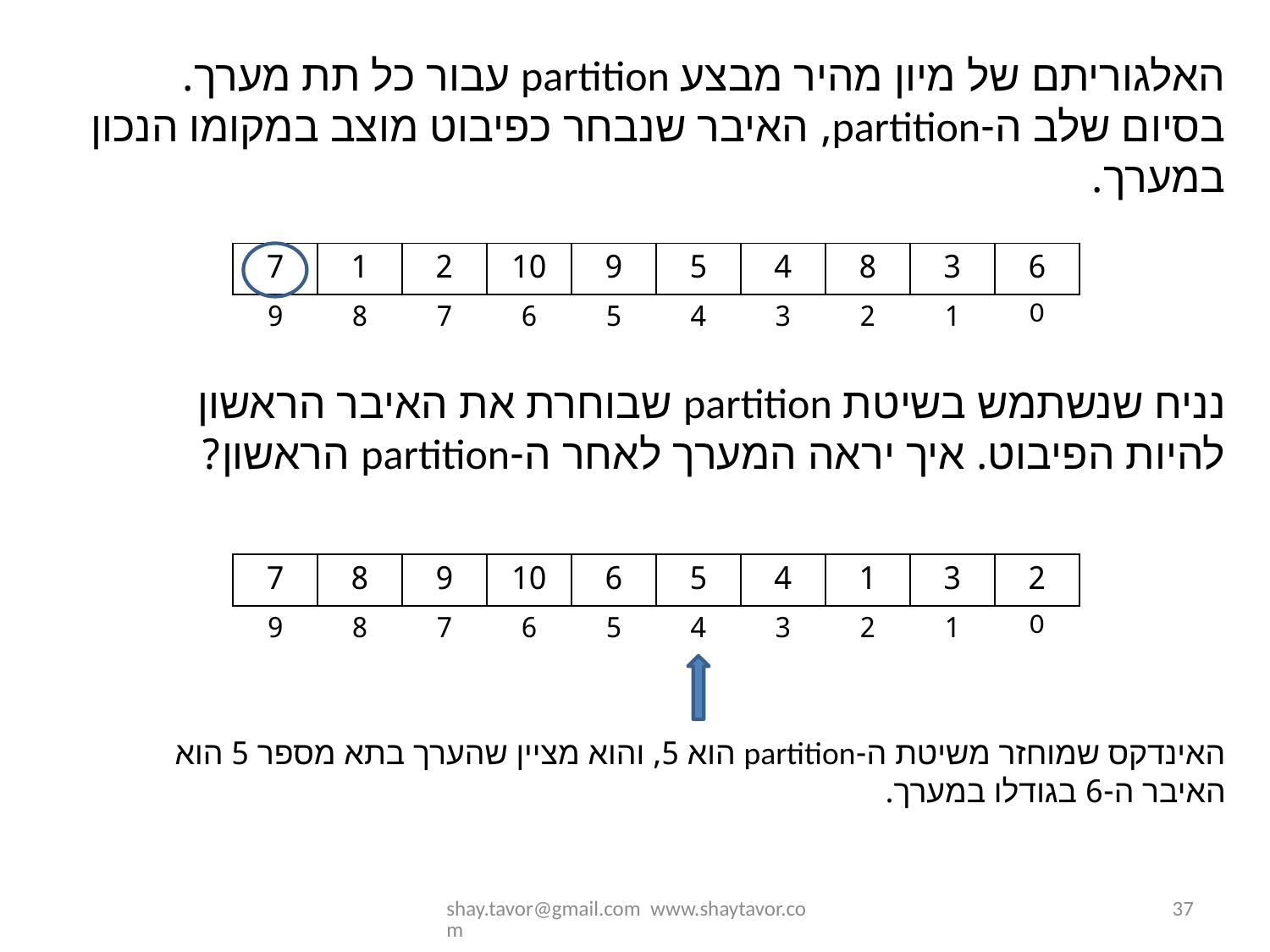

האלגוריתם של מיון מהיר מבצע partition עבור כל תת מערך. בסיום שלב ה-partition, האיבר שנבחר כפיבוט מוצב במקומו הנכון במערך.
| 7 | 1 | 2 | 10 | 9 | 5 | 4 | 8 | 3 | 6 |
| --- | --- | --- | --- | --- | --- | --- | --- | --- | --- |
| 9 | 8 | 7 | 6 | 5 | 4 | 3 | 2 | 1 | 0 |

נניח שנשתמש בשיטת partition שבוחרת את האיבר הראשון להיות הפיבוט. איך יראה המערך לאחר ה-partition הראשון?
| 7 | 8 | 9 | 10 | 6 | 5 | 4 | 1 | 3 | 2 |
| --- | --- | --- | --- | --- | --- | --- | --- | --- | --- |
| 9 | 8 | 7 | 6 | 5 | 4 | 3 | 2 | 1 | 0 |

האינדקס שמוחזר משיטת ה-partition הוא 5, והוא מציין שהערך בתא מספר 5 הוא האיבר ה-6 בגודלו במערך.
shay.tavor@gmail.com  www.shaytavor.com
37